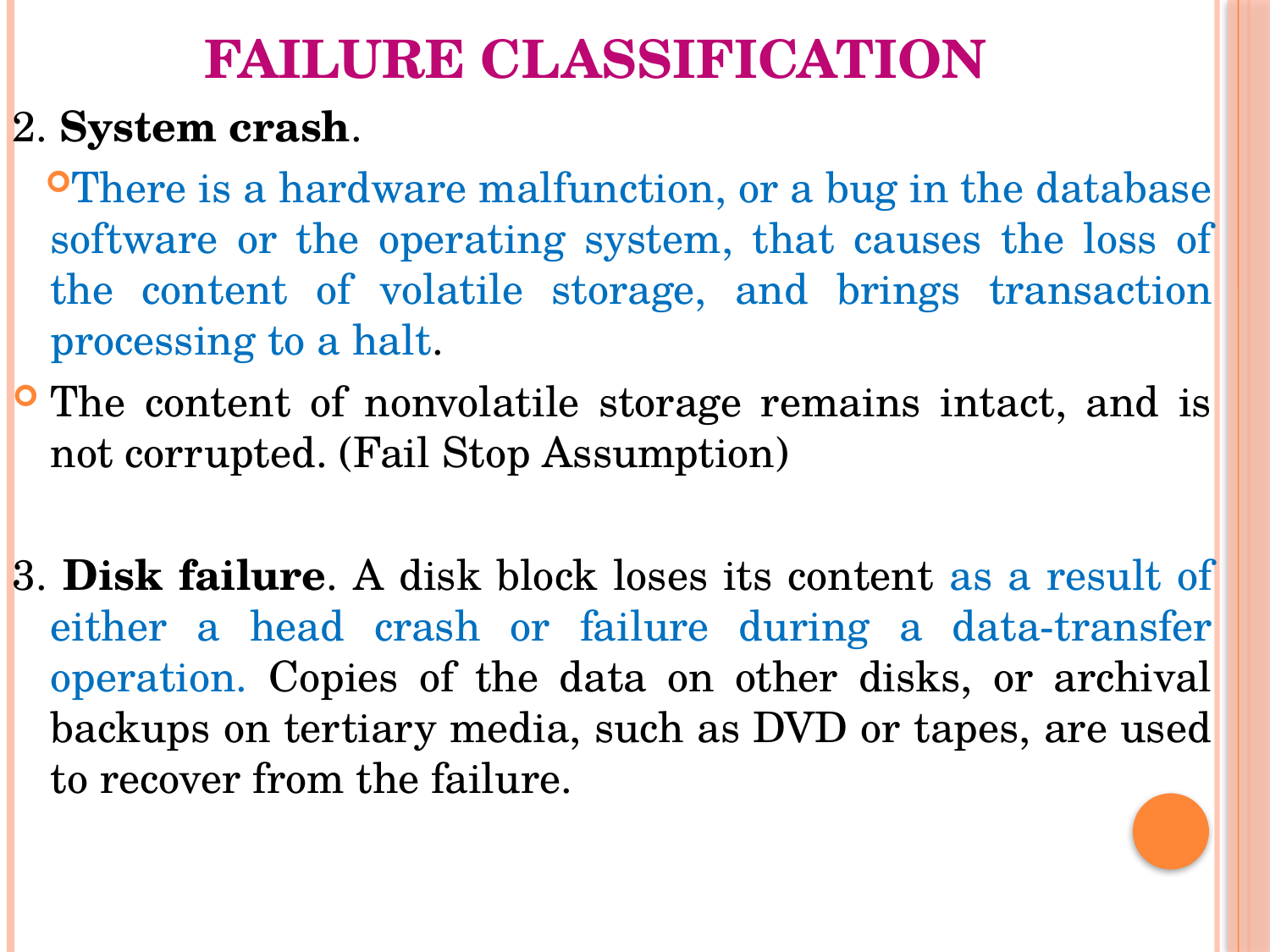

# Failure Classification
2. System crash.
There is a hardware malfunction, or a bug in the database software or the operating system, that causes the loss of the content of volatile storage, and brings transaction processing to a halt.
The content of nonvolatile storage remains intact, and is not corrupted. (Fail Stop Assumption)

3. Disk failure. A disk block loses its content as a result of either a head crash or failure during a data-transfer operation. Copies of the data on other disks, or archival backups on tertiary media, such as DVD or tapes, are used to recover from the failure.